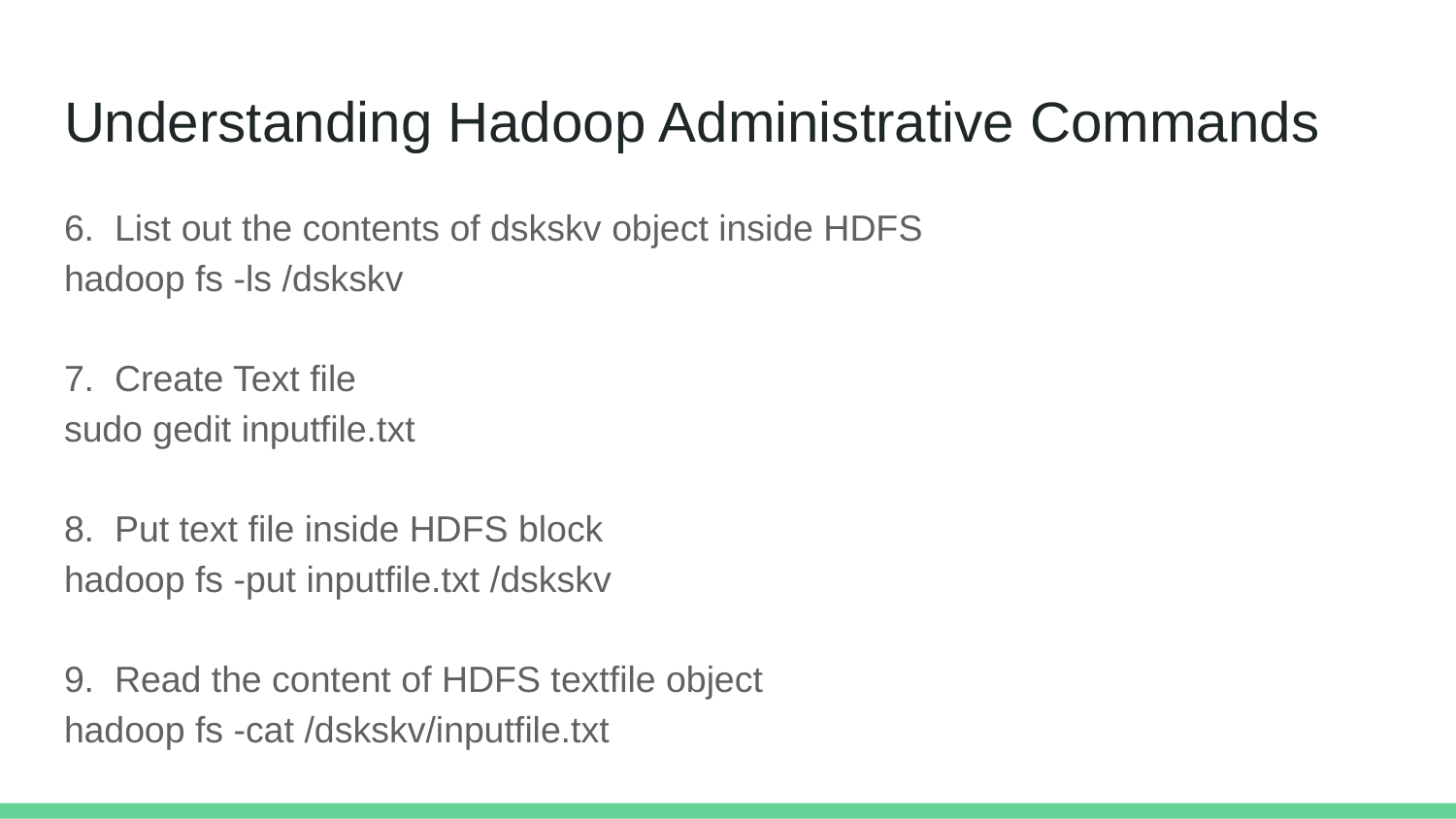

# Understanding Hadoop Administrative Commands

6.  List out the contents of dskskv object inside HDFS
hadoop fs -ls /dskskv

7.  Create Text file
sudo gedit inputfile.txt

8.  Put text file inside HDFS block
hadoop fs -put inputfile.txt /dskskv

9.  Read the content of HDFS textfile object
hadoop fs -cat /dskskv/inputfile.txt